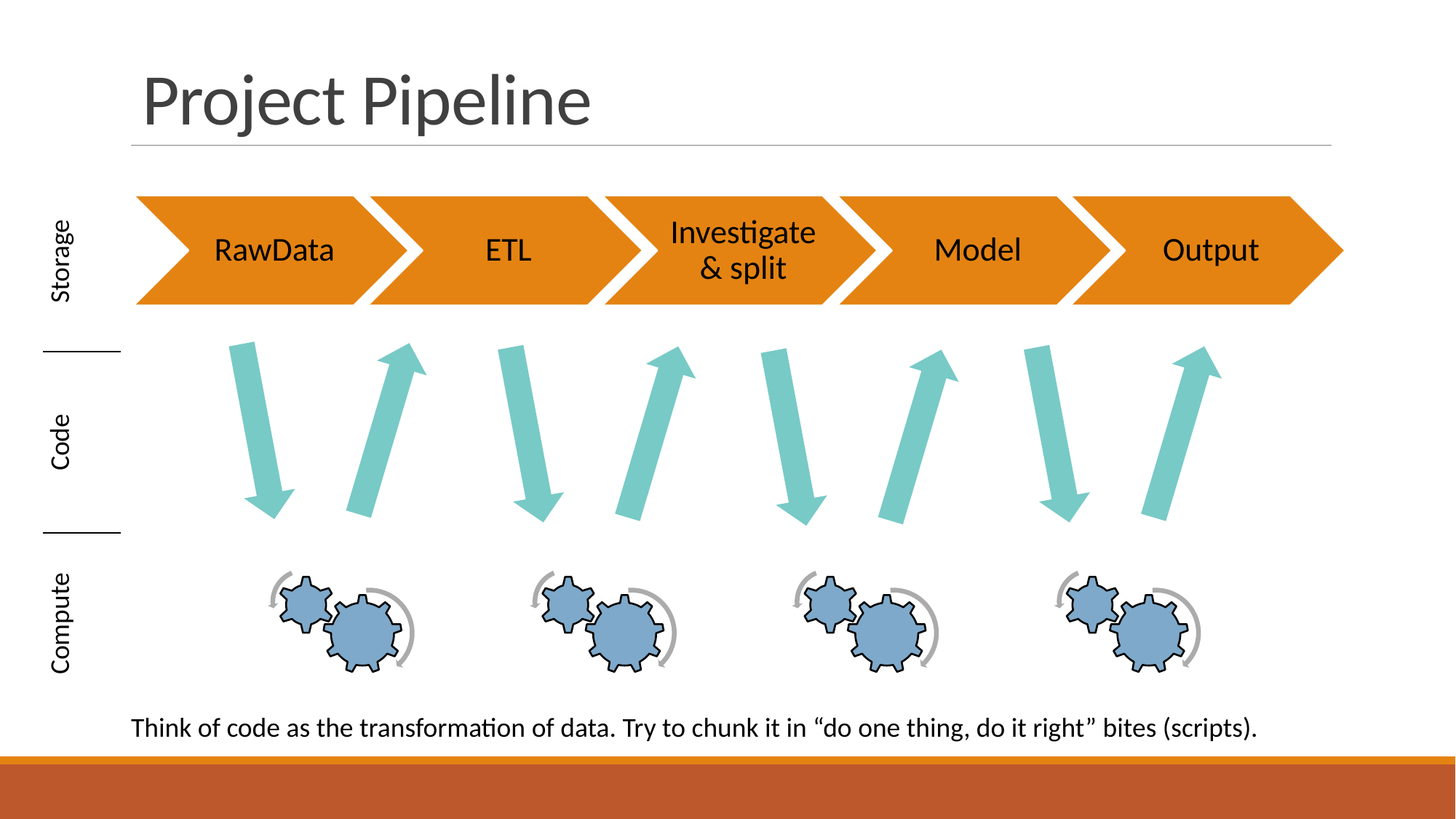

# Project Pipeline
RawData
ETL
Investigate & split
Model
Output
| Storage |
| --- |
| Code |
| Compute |

Think of code as the transformation of data. Try to chunk it in “do one thing, do it right” bites (scripts).